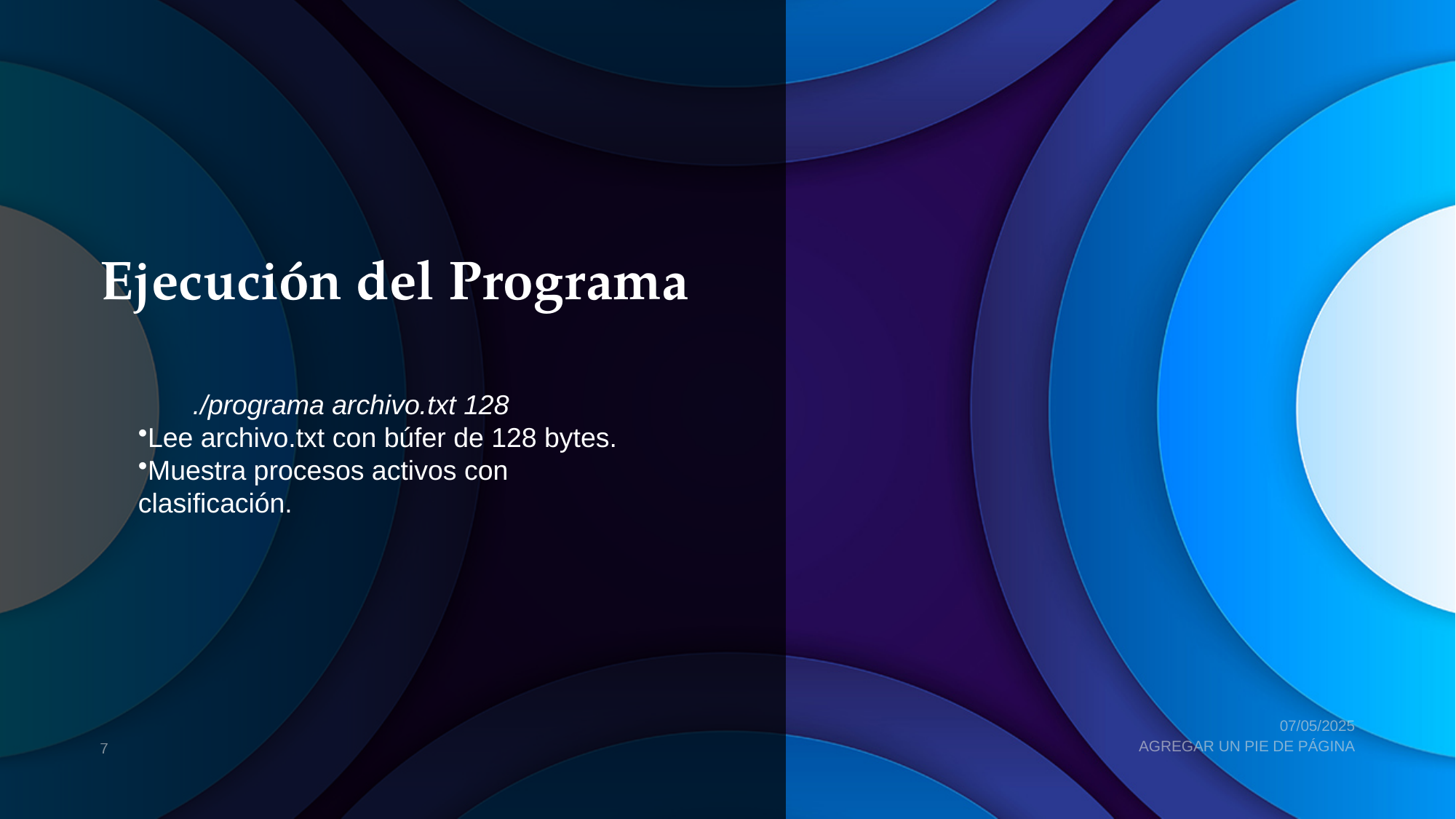

# Ejecución del Programa
./programa archivo.txt 128
Lee archivo.txt con búfer de 128 bytes.
Muestra procesos activos con clasificación.
07/05/2025
7
AGREGAR UN PIE DE PÁGINA